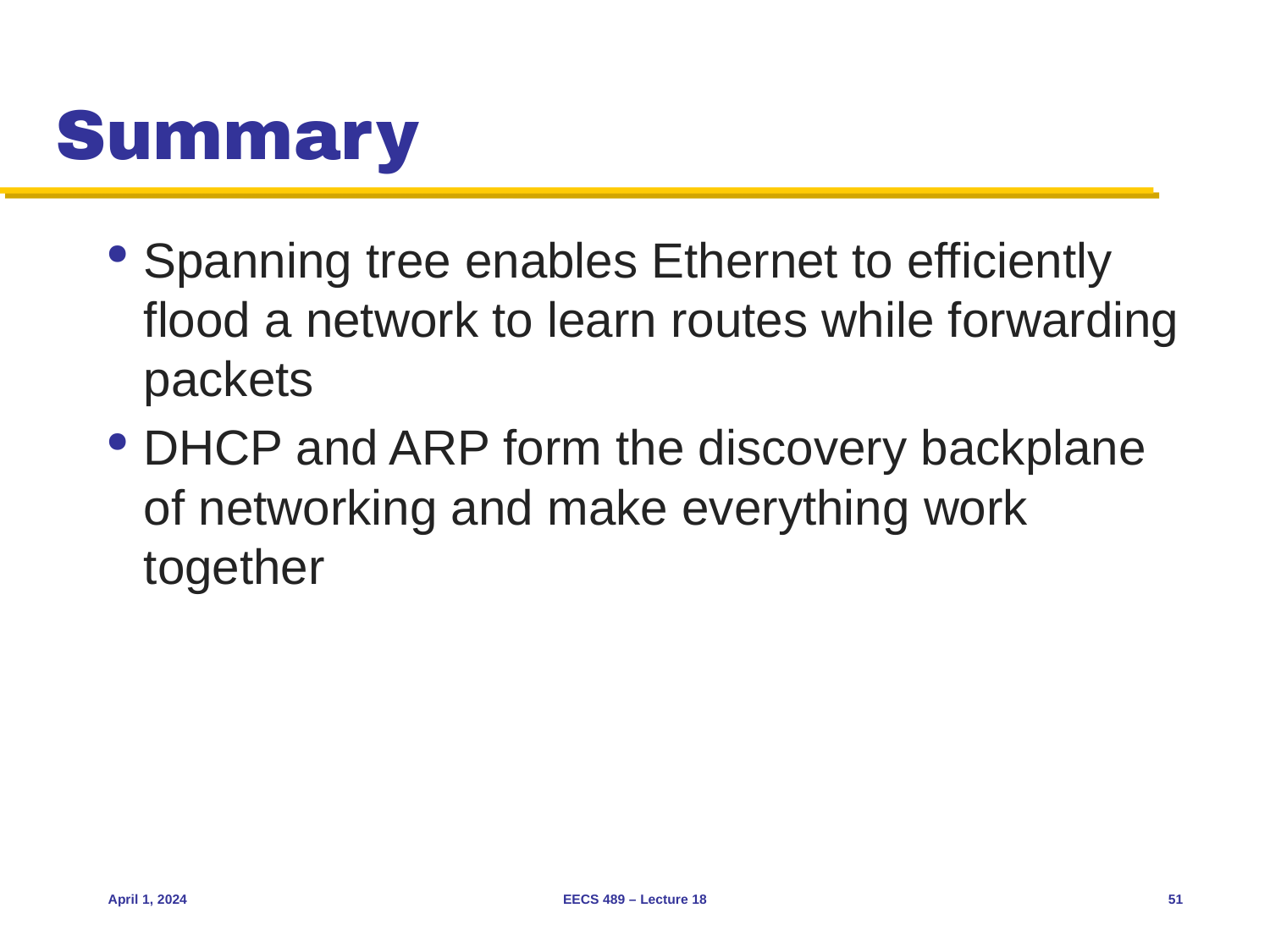

# Summary
Spanning tree enables Ethernet to efficiently flood a network to learn routes while forwarding packets
DHCP and ARP form the discovery backplane of networking and make everything work together

April 1, 2024
EECS 489 – Lecture 18
51